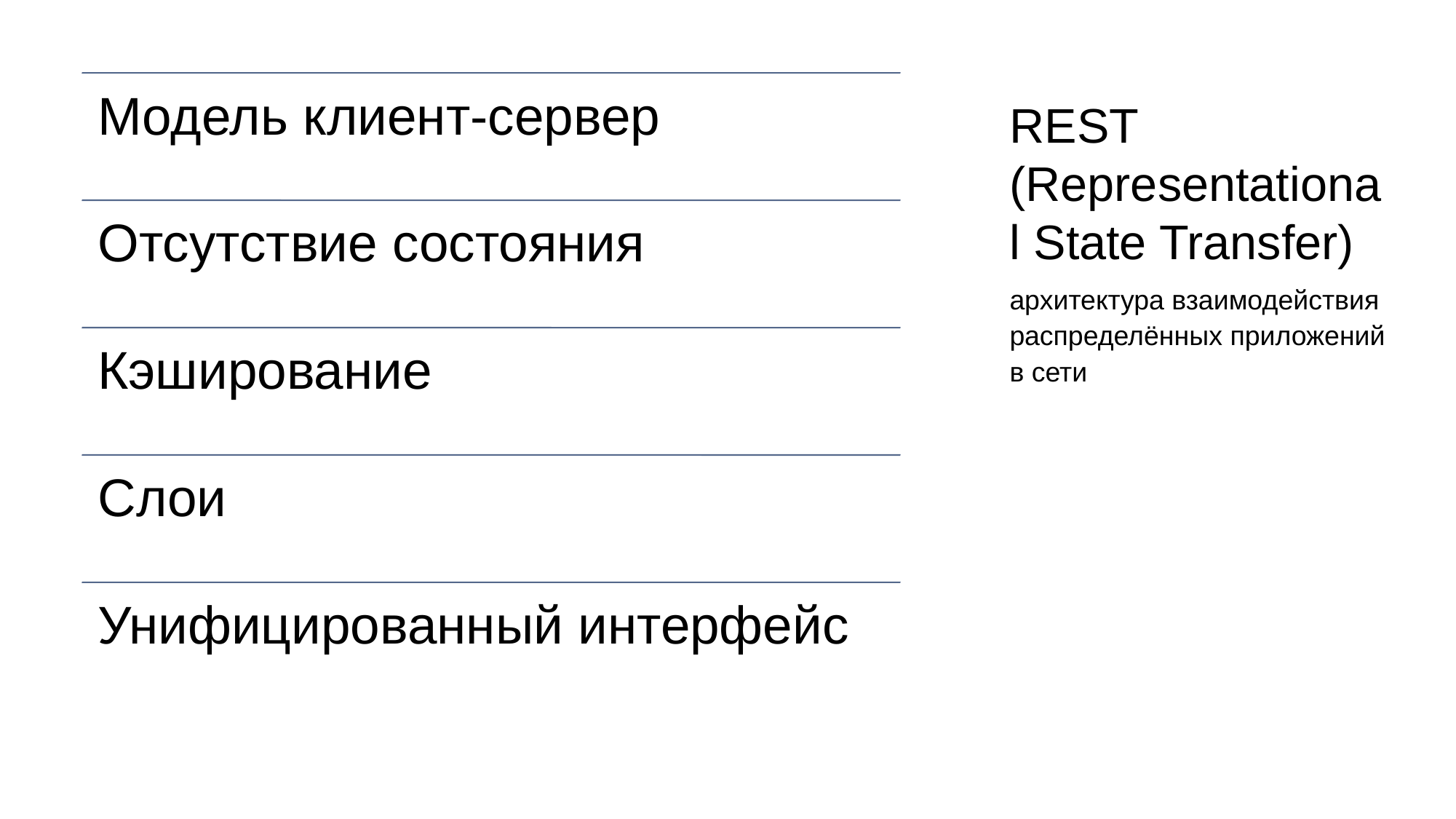

# REST (Representational State Transfer)
Модель клиент-сервер
Отсутствие состояния
Кэширование
Слои
Унифицированный интерфейс
архитектура взаимодействия распределённых приложений в сети